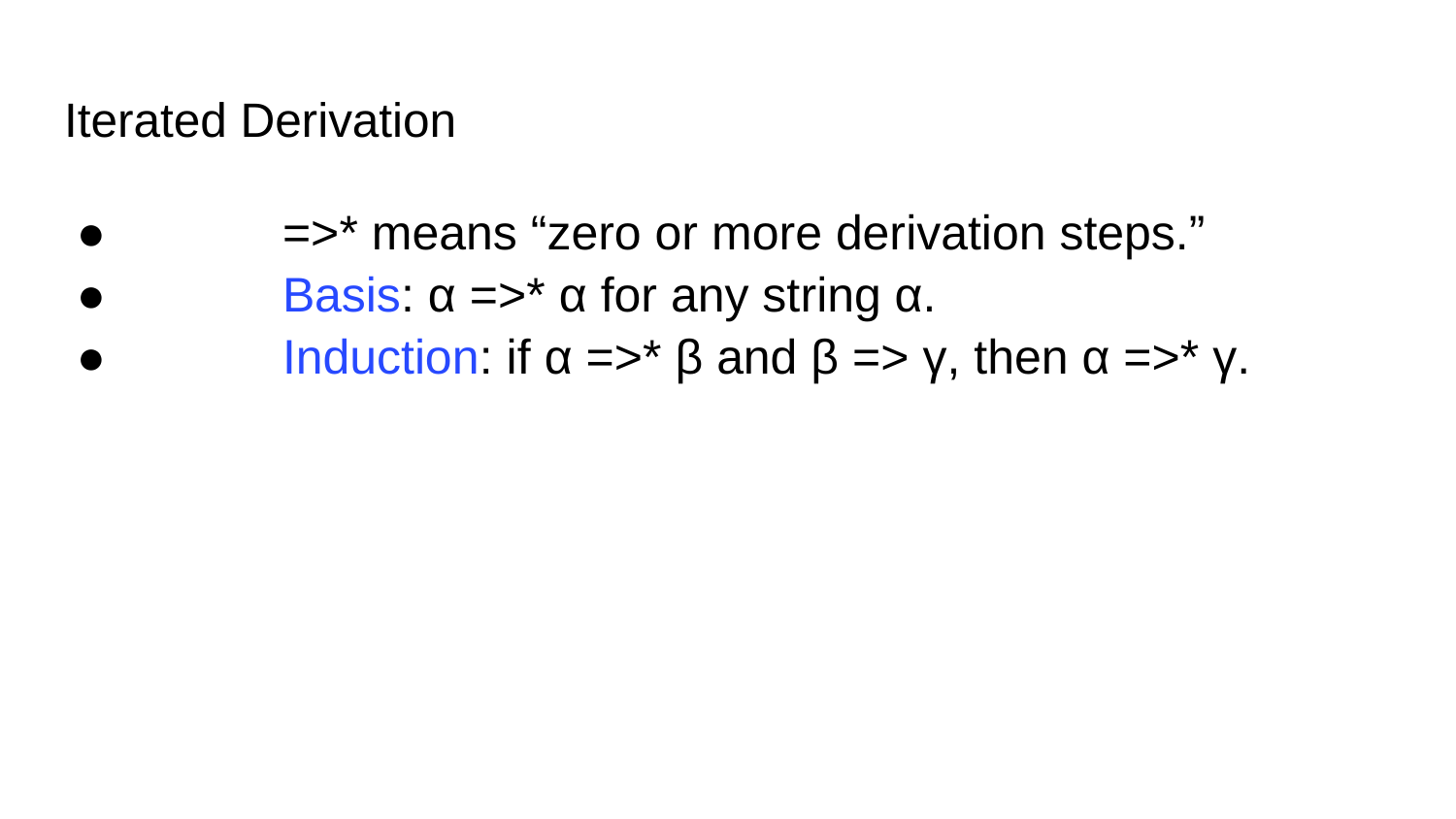

# Iterated Derivation

	=>* means “zero or more derivation steps.”
	Basis: α =>* α for any string α.
	Induction: if α =>* β and β => γ, then α =>* γ.